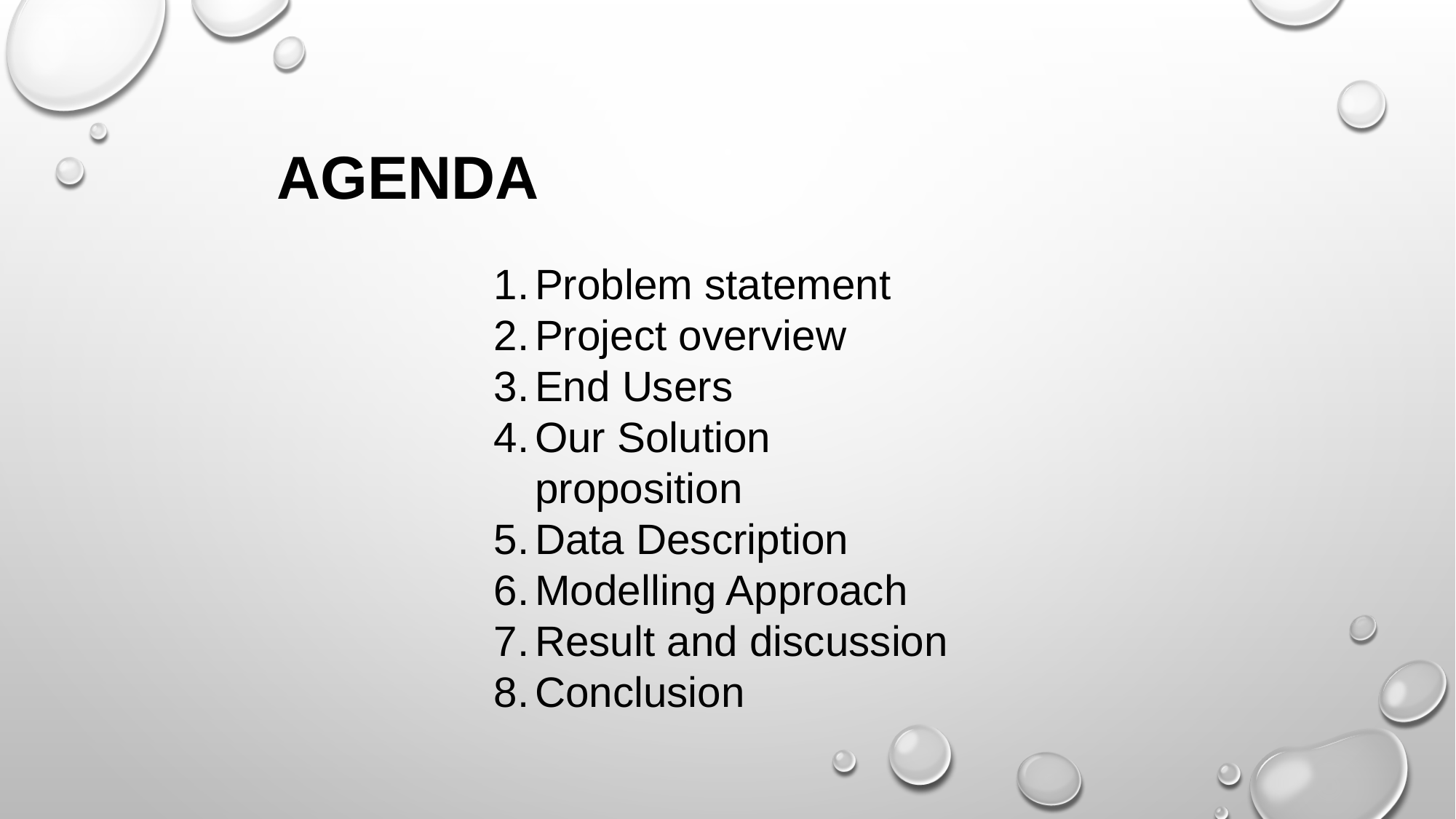

AGENDA
Problem statement
Project overview
End Users
Our Solution proposition
Data Description
Modelling Approach
Result and discussion
Conclusion